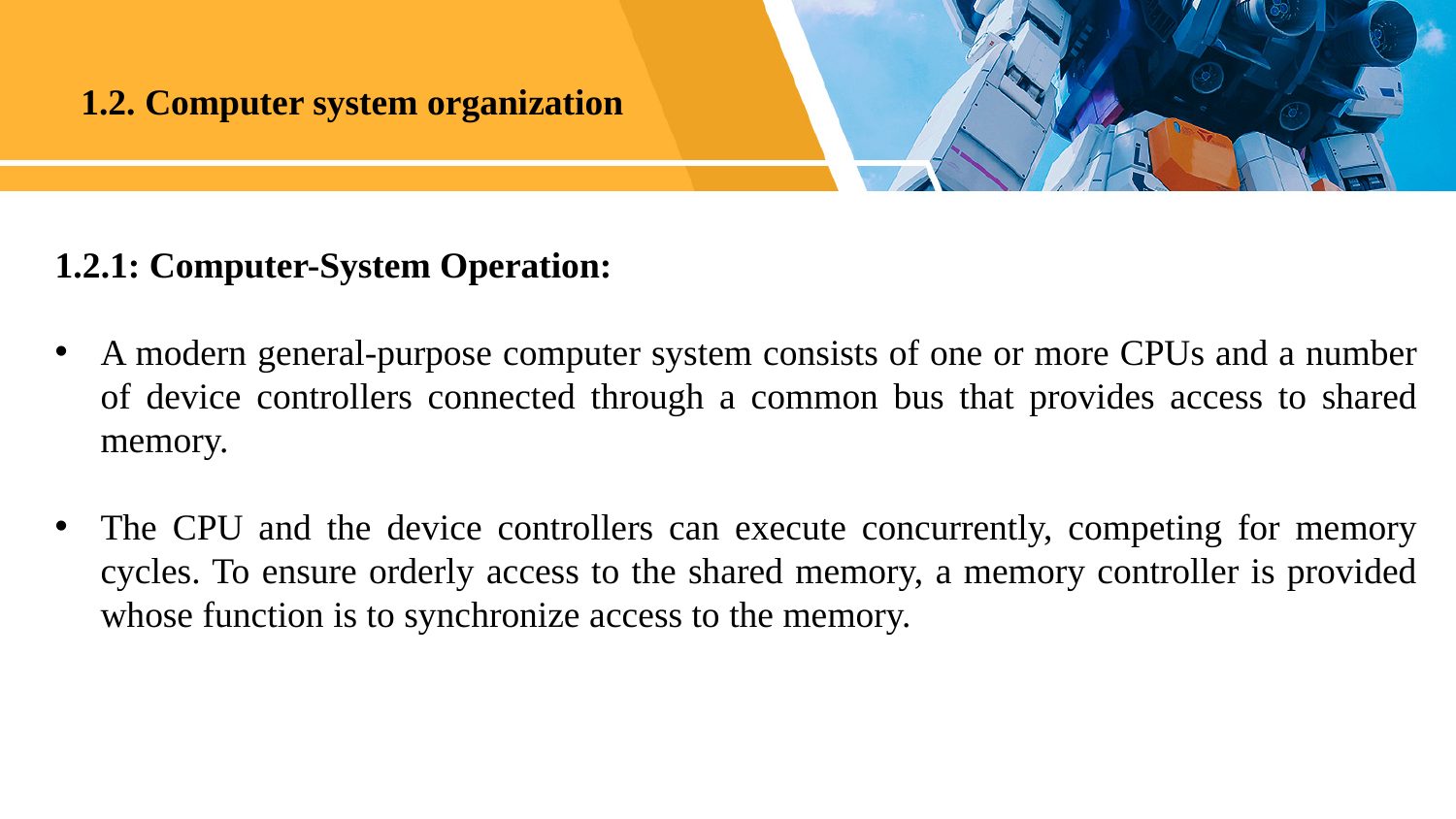

1.2. Computer system organization

1.2.1: Computer-System Operation:

A modern general-purpose computer system consists of one or more CPUs and a number of device controllers connected through a common bus that provides access to shared memory.

The CPU and the device controllers can execute concurrently, competing for memory cycles. To ensure orderly access to the shared memory, a memory controller is provided whose function is to synchronize access to the memory.